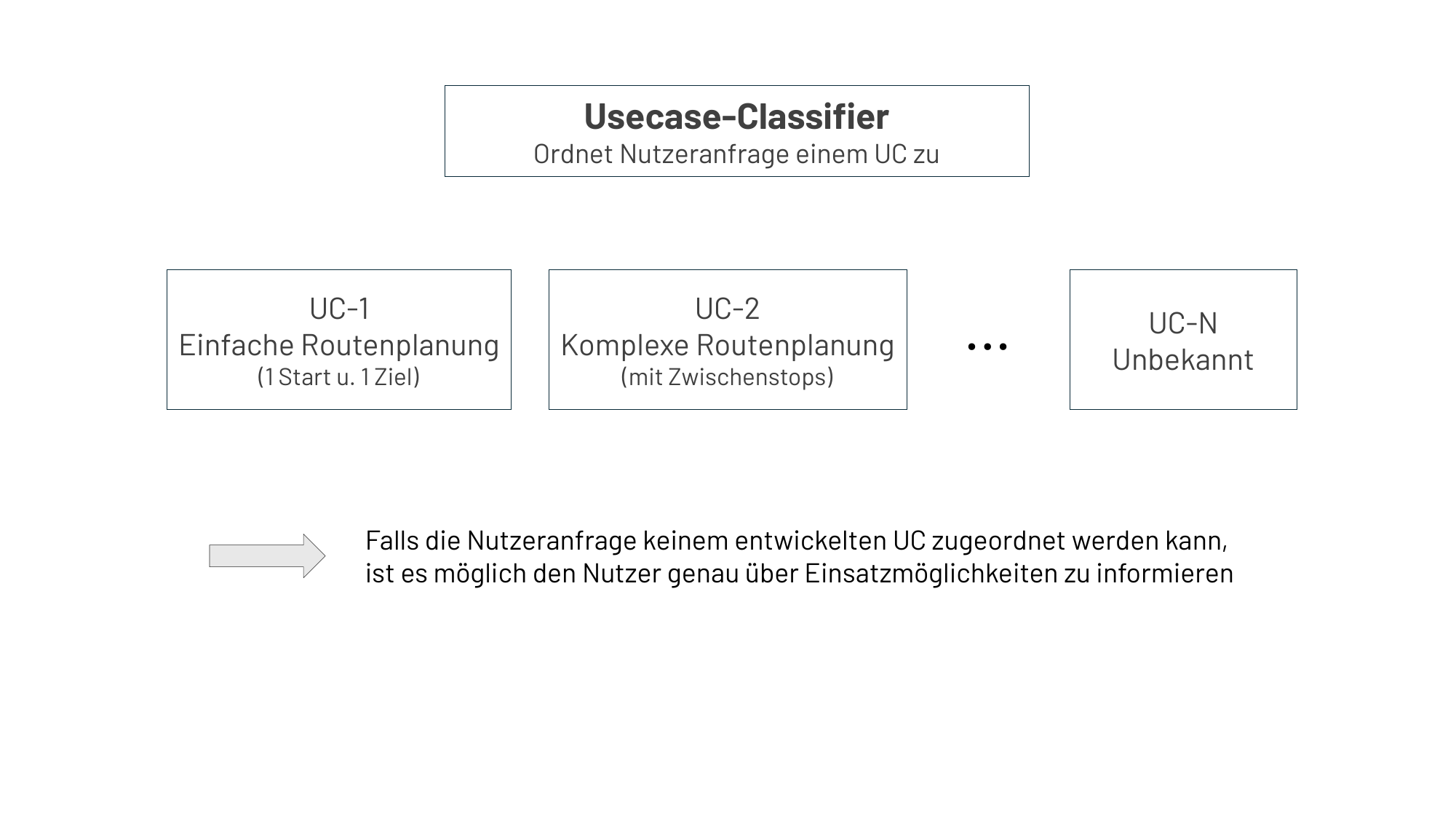

Usecase-Classifier
Ordnet Nutzeranfrage einem UC zu
UC-1
Einfache Routenplanung
(1 Start u. 1 Ziel)
UC-2
Komplexe Routenplanung
(mit Zwischenstops)
UC-N
Unbekannt
…
Falls die Nutzeranfrage keinem entwickelten UC zugeordnet werden kann,
ist es möglich den Nutzer genau über Einsatzmöglichkeiten zu informieren